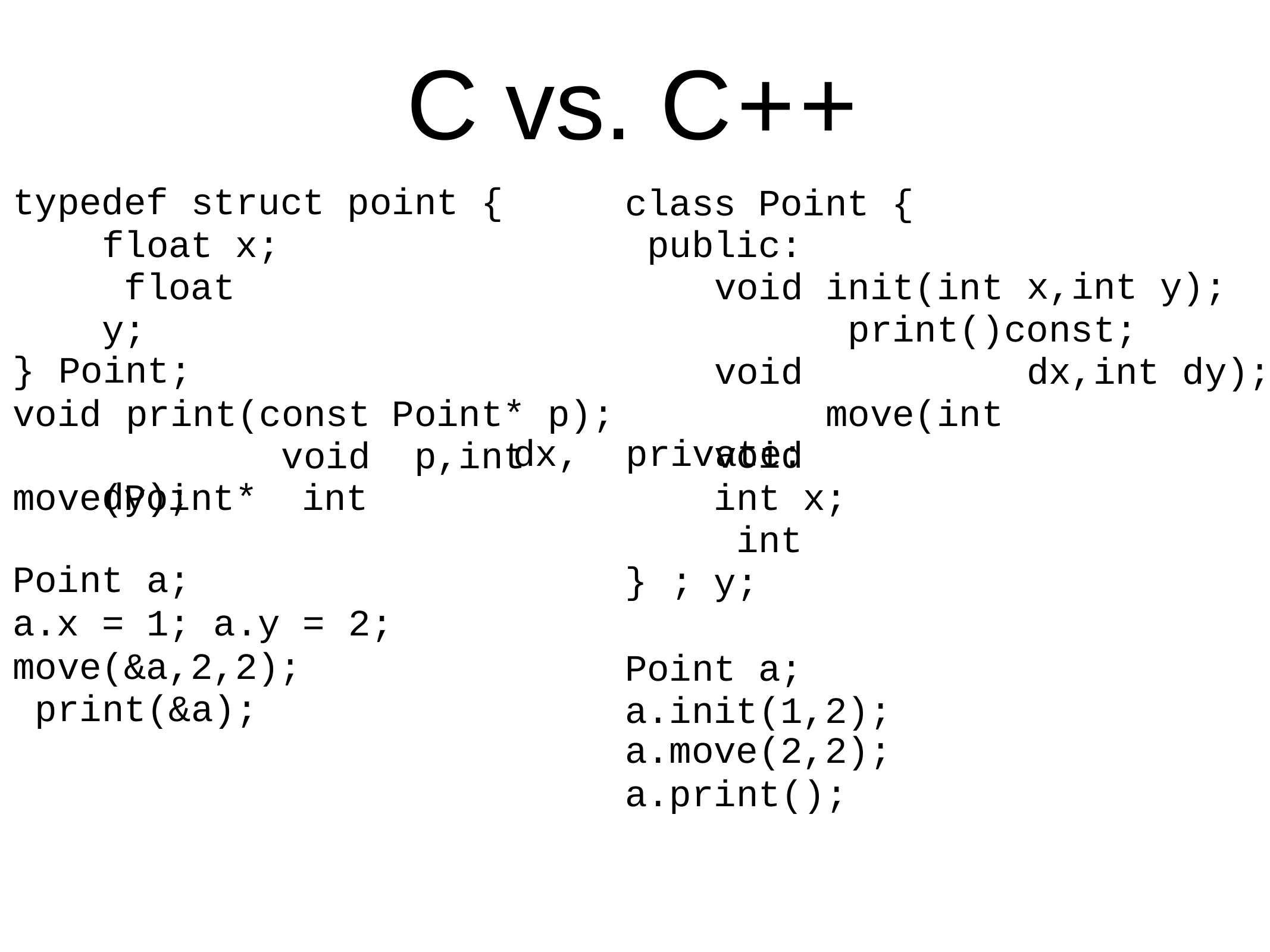

# C vs. C++
typedef
struct
point {
class Point {  public:
float x;  float y;
}	Point;
x,int y);
void  void  void
init(int  print()  move(int
const;  dx,int dy);
void print(const  void move(Point*  int
Point* p);  p,int
dx,	private:
int x;  int y;
dy);
Point
a.x =
a;
1; a.y =	2;
}	;

Point a;  a.init(1,2);
a.move(2,2);
a.print();
move(&a,2,2);  print(&a);